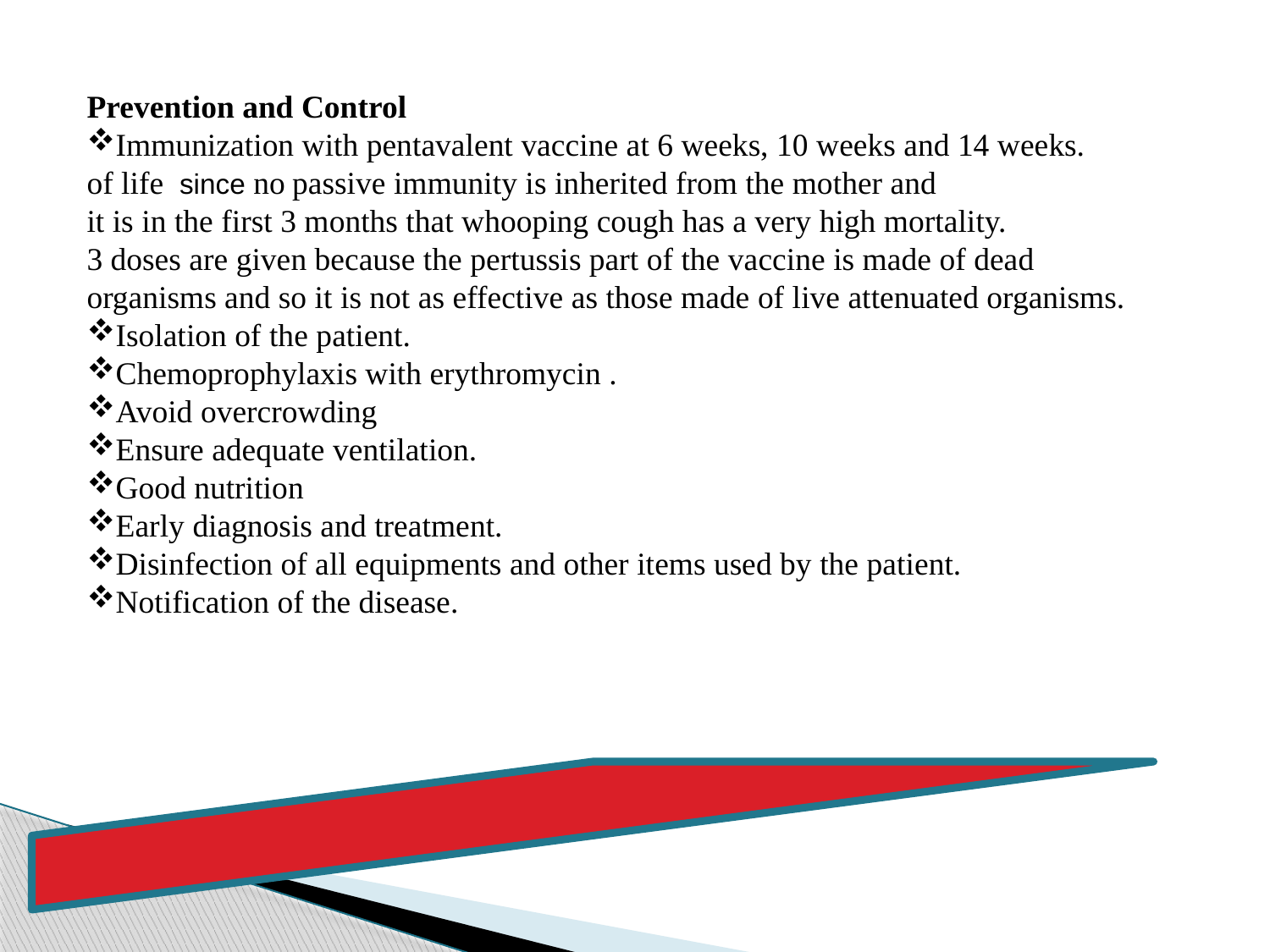

Prevention and Control
Immunization with pentavalent vaccine at 6 weeks, 10 weeks and 14 weeks.
of life  since no passive immunity is inherited from the mother and
it is in the first 3 months that whooping cough has a very high mortality.
3 doses are given because the pertussis part of the vaccine is made of dead organisms and so it is not as effective as those made of live attenuated organisms.
Isolation of the patient.
Chemoprophylaxis with erythromycin .
Avoid overcrowding
Ensure adequate ventilation.
Good nutrition
Early diagnosis and treatment.
Disinfection of all equipments and other items used by the patient.
Notification of the disease.